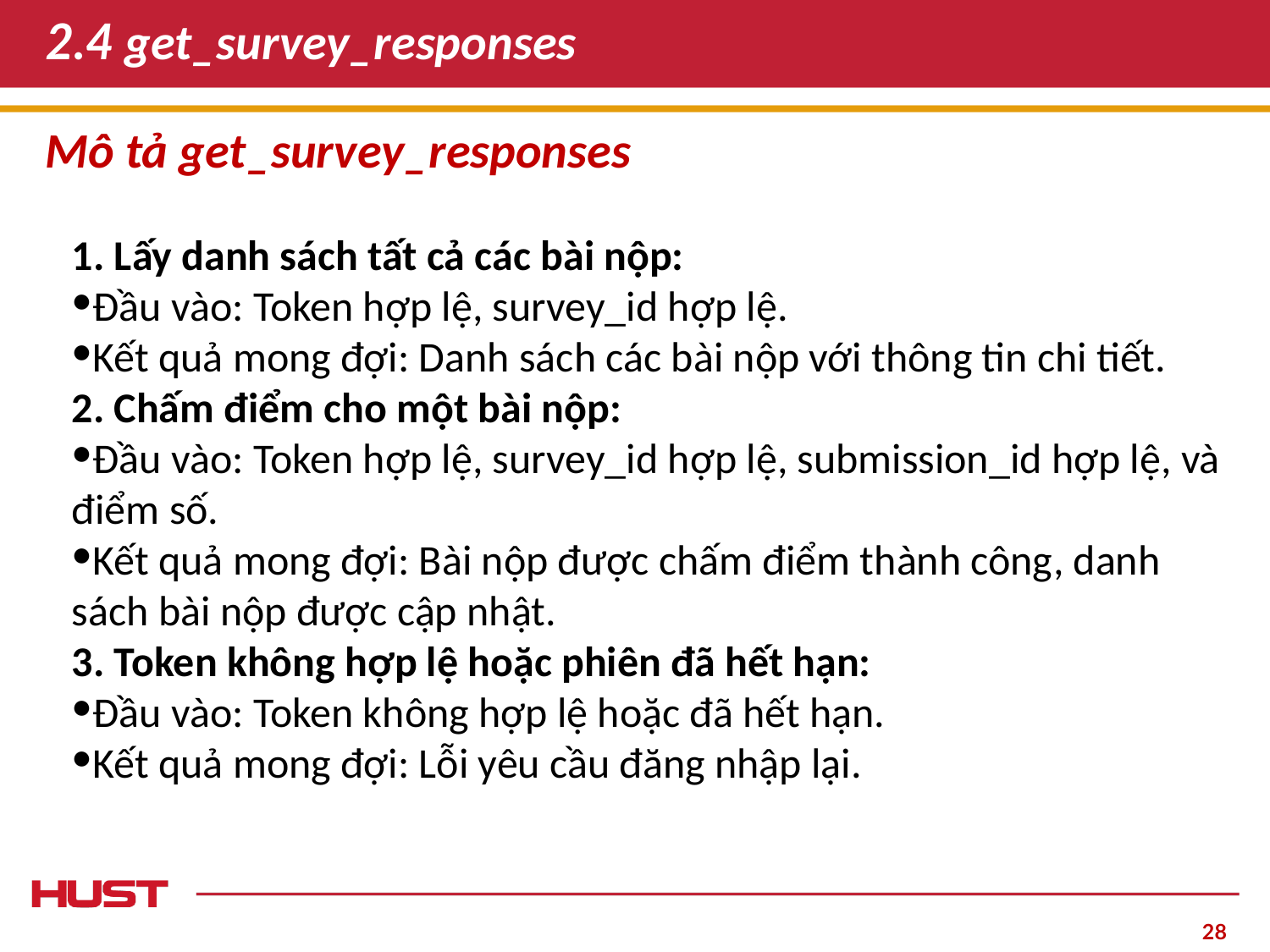

# 2.4 get_survey_responses
Mô tả get_survey_responses

1. Lấy danh sách tất cả các bài nộp:
Đầu vào: Token hợp lệ, survey_id hợp lệ.
Kết quả mong đợi: Danh sách các bài nộp với thông tin chi tiết.
2. Chấm điểm cho một bài nộp:
Đầu vào: Token hợp lệ, survey_id hợp lệ, submission_id hợp lệ, và điểm số.
Kết quả mong đợi: Bài nộp được chấm điểm thành công, danh sách bài nộp được cập nhật.
3. Token không hợp lệ hoặc phiên đã hết hạn:
Đầu vào: Token không hợp lệ hoặc đã hết hạn.
Kết quả mong đợi: Lỗi yêu cầu đăng nhập lại.
28